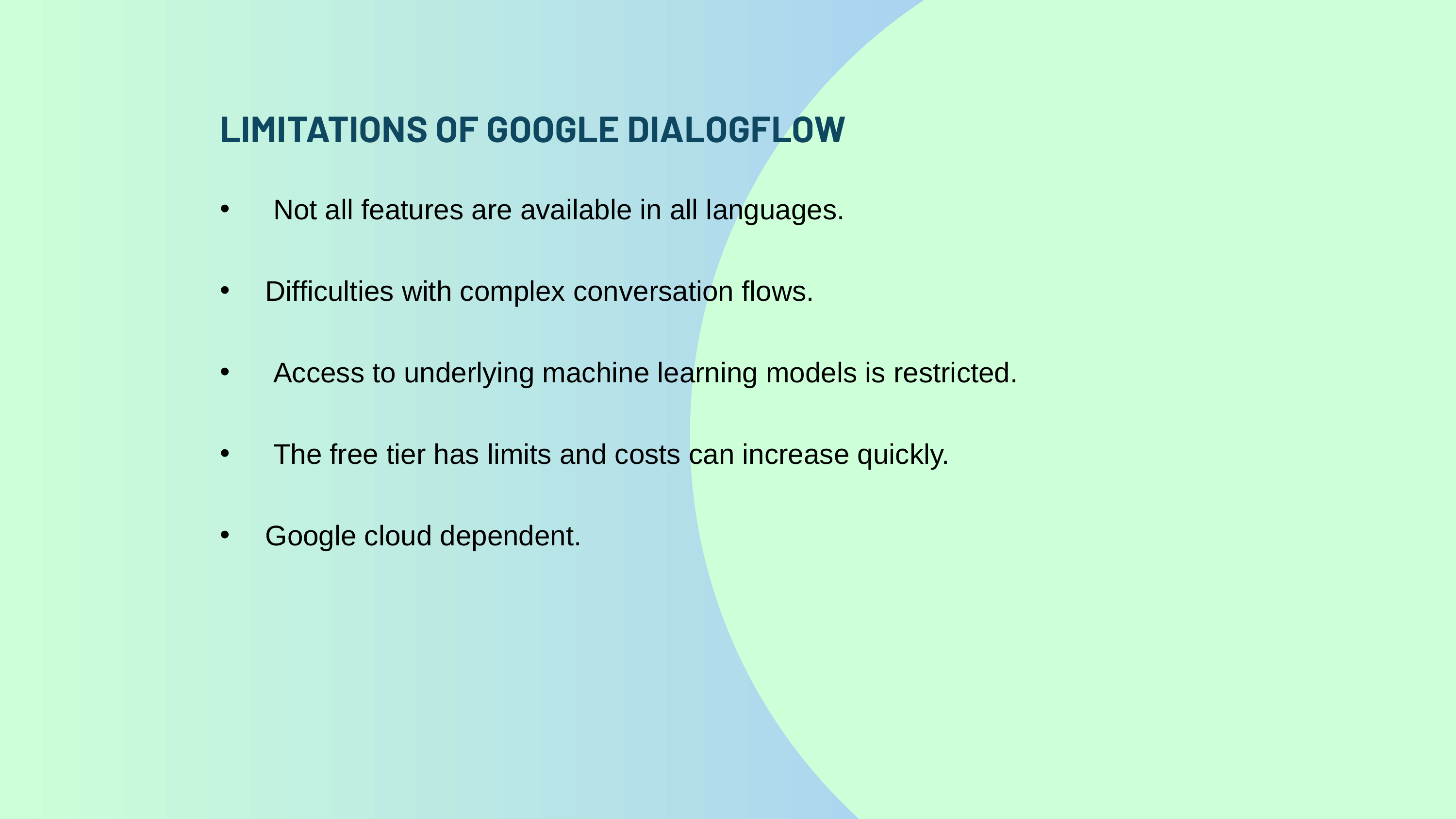

Limitations Of google dialogflow

 Not all features are available in all languages.

Difficulties with complex conversation flows.

 Access to underlying machine learning models is restricted.

 The free tier has limits and costs can increase quickly.

Google cloud dependent.